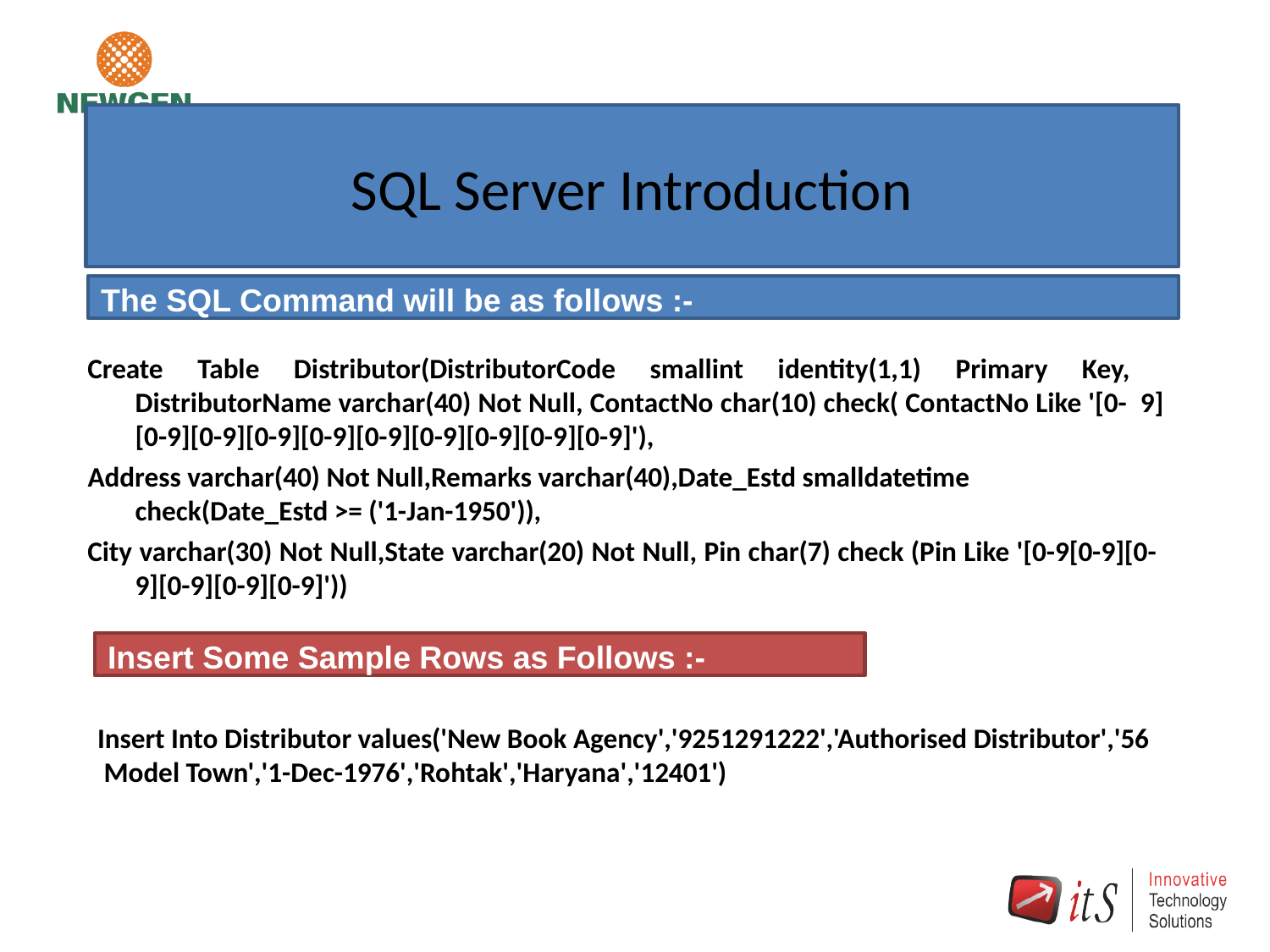

# SQL Server Introduction
The SQL Command will be as follows :-
Create Table Distributor(DistributorCode smallint identity(1,1) Primary Key,  DistributorName varchar(40) Not Null, ContactNo char(10) check( ContactNo Like '[0-  9][0-9][0-9][0-9][0-9][0-9][0-9][0-9][0-9][0-9]'),
Address varchar(40) Not Null,Remarks varchar(40),Date_Estd smalldatetime
check(Date_Estd >= ('1-Jan-1950')),
City varchar(30) Not Null,State varchar(20) Not Null, Pin char(7) check (Pin Like '[0-9[0-9][0-  9][0-9][0-9][0-9]'))
Insert Some Sample Rows as Follows :-
Insert Into Distributor values('New Book Agency','9251291222','Authorised Distributor','56  Model Town','1-Dec-1976','Rohtak','Haryana','12401')